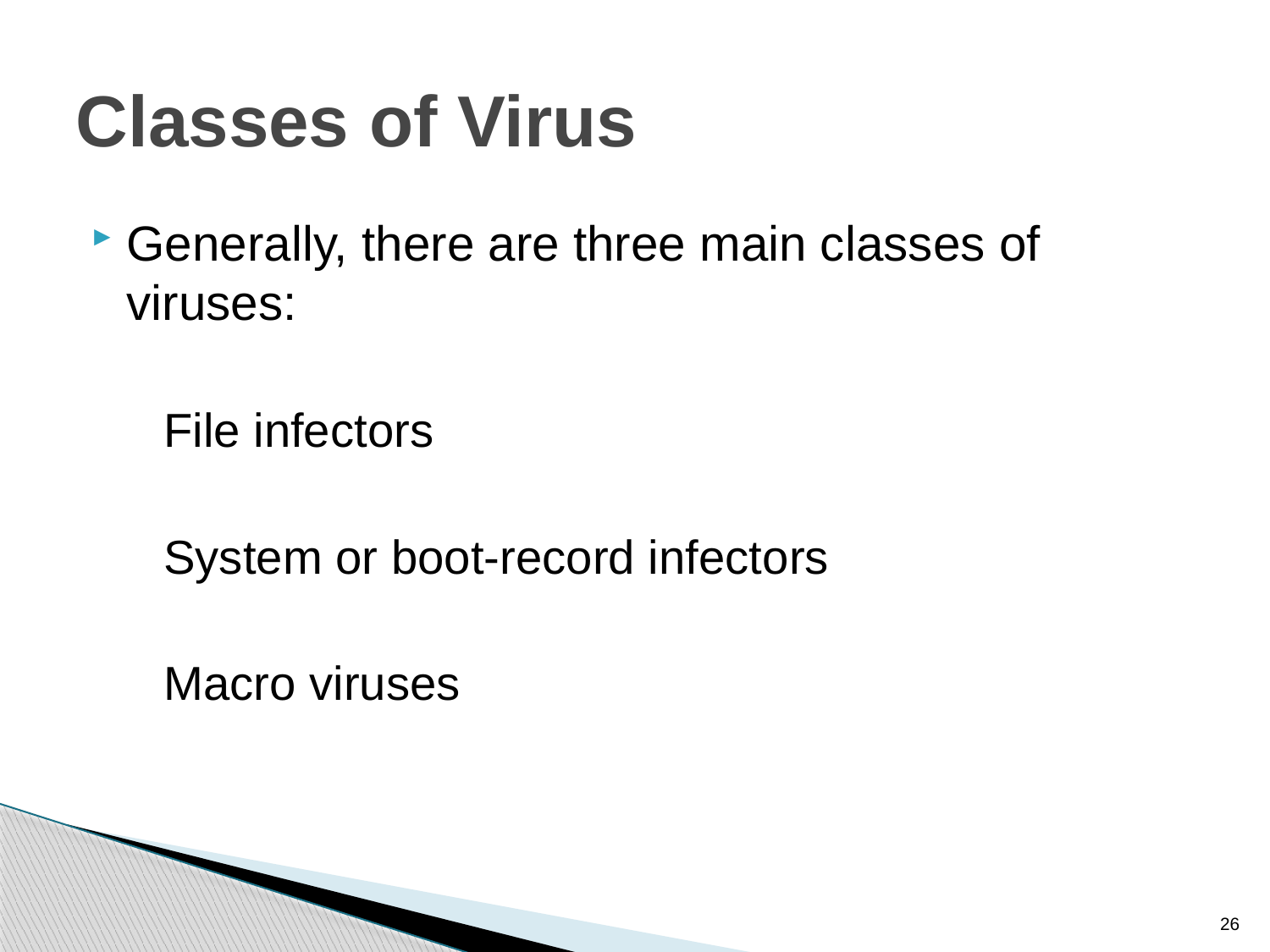

# Classes of Virus
Generally, there are three main classes of viruses:

File infectors

System or boot-record infectors

Macro viruses
26